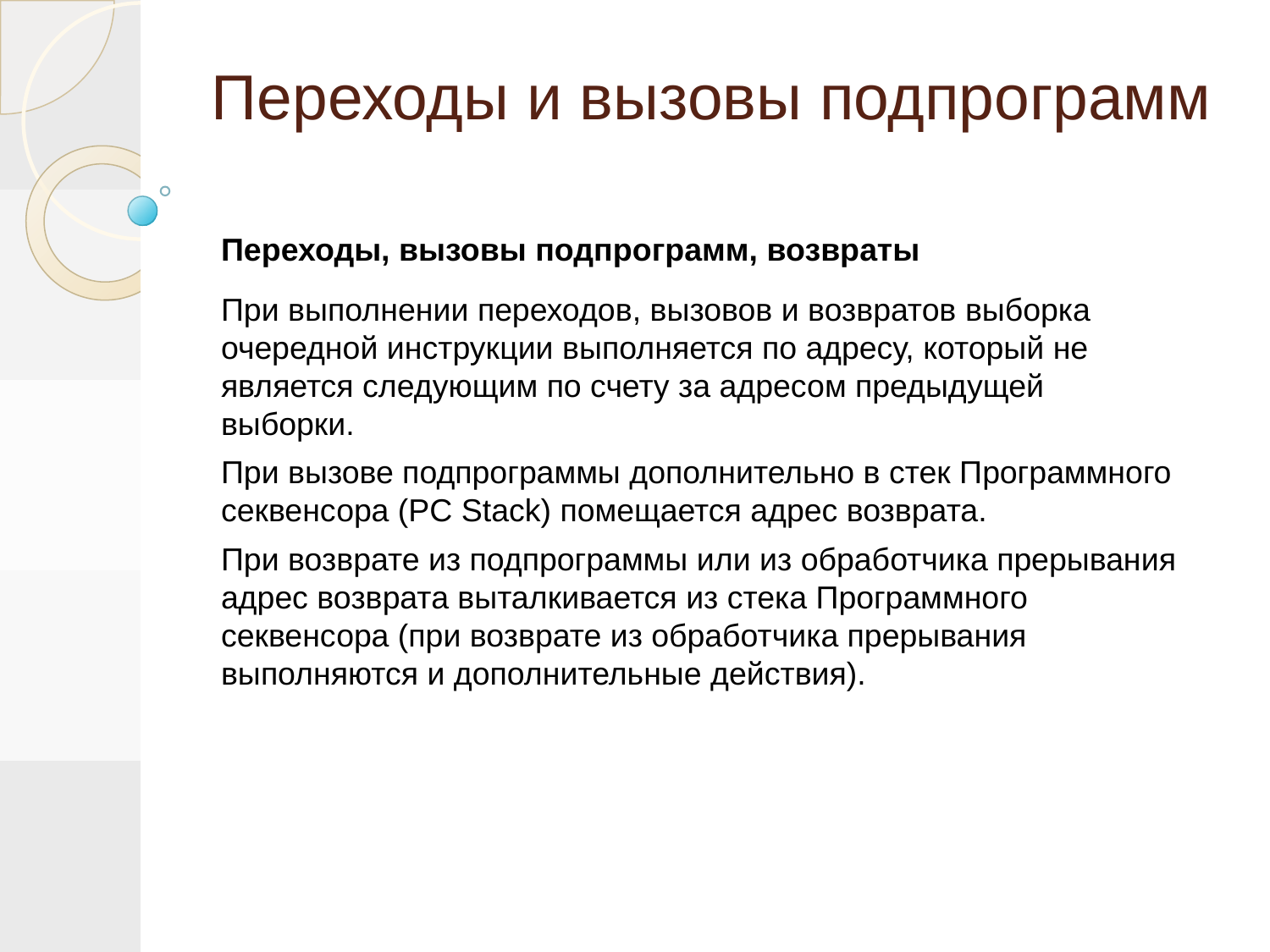

# Переходы и вызовы подпрограмм
Переходы, вызовы подпрограмм, возвраты
При выполнении переходов, вызовов и возвратов выборка очередной инструкции выполняется по адресу, который не является следующим по счету за адресом предыдущей выборки.
При вызове подпрограммы дополнительно в стек Программного секвенсора (PC Stack) помещается адрес возврата.
При возврате из подпрограммы или из обработчика прерывания адрес возврата выталкивается из стека Программного секвенсора (при возврате из обработчика прерывания выполняются и дополнительные действия).